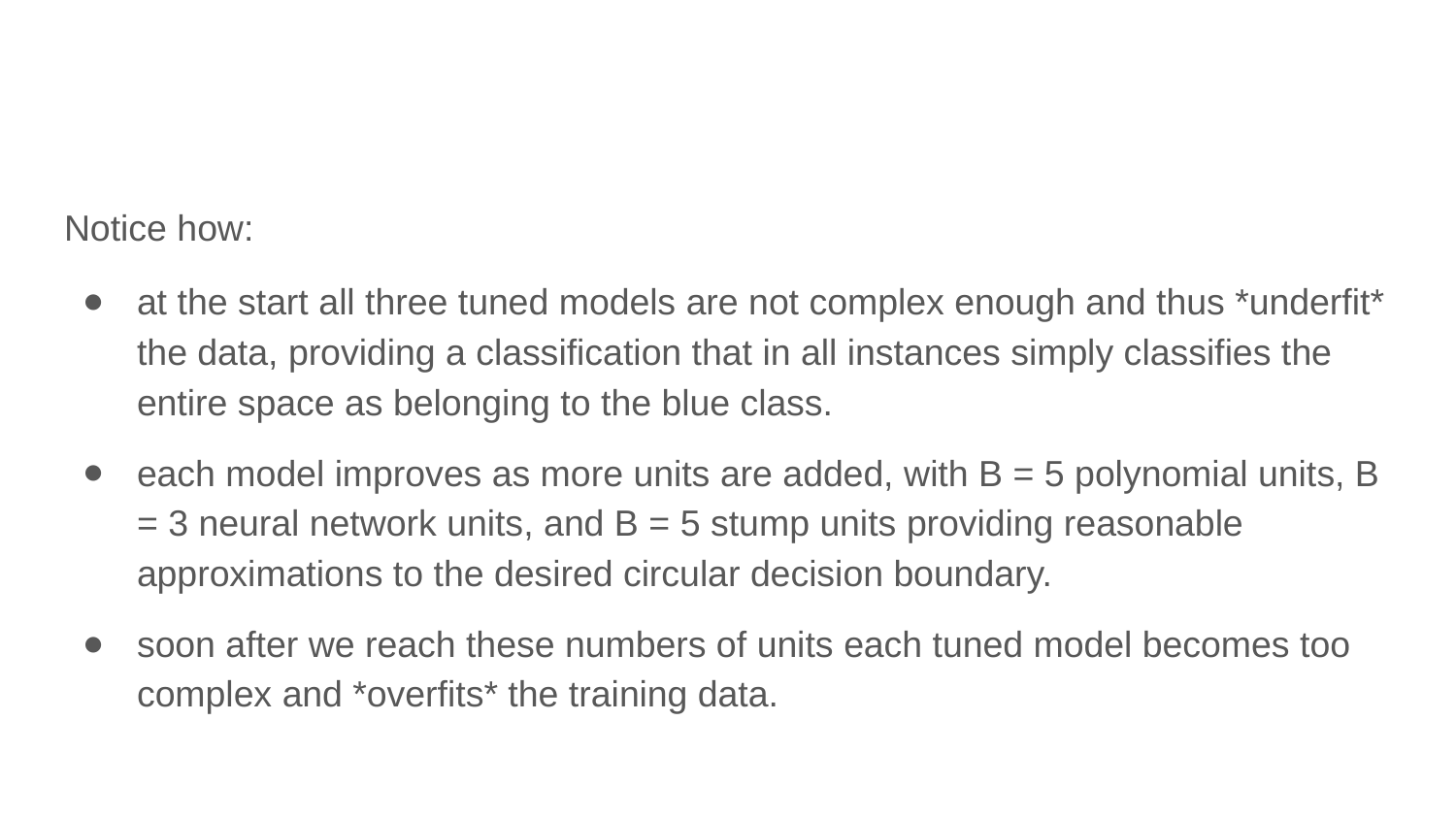

Notice how:
at the start all three tuned models are not complex enough and thus *underfit* the data, providing a classification that in all instances simply classifies the entire space as belonging to the blue class.
each model improves as more units are added, with B = 5 polynomial units, B = 3 neural network units, and B = 5 stump units providing reasonable approximations to the desired circular decision boundary.
soon after we reach these numbers of units each tuned model becomes too complex and *overfits* the training data.